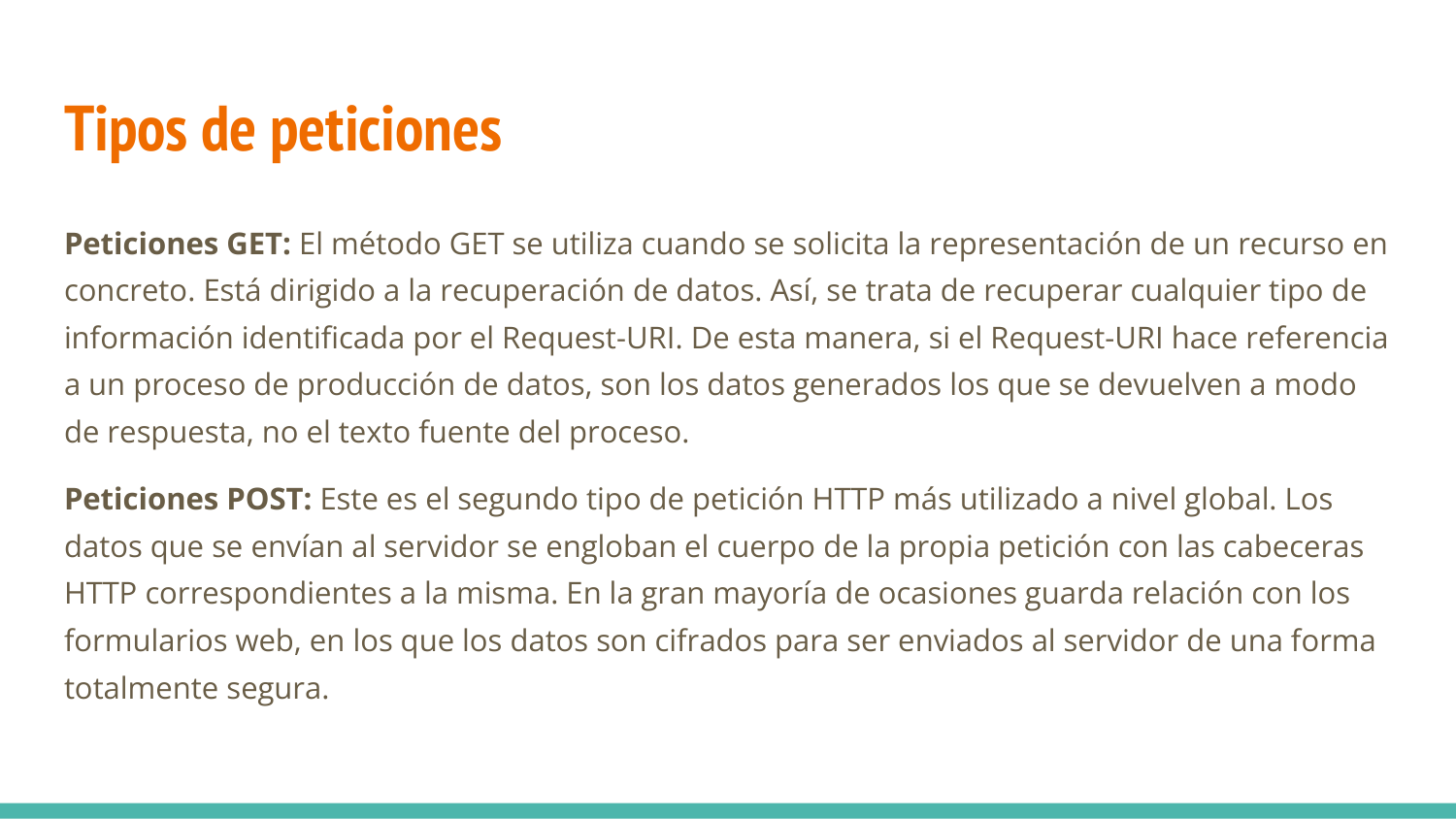

# Tipos de peticiones
Peticiones GET: El método GET se utiliza cuando se solicita la representación de un recurso en concreto. Está dirigido a la recuperación de datos. Así, se trata de recuperar cualquier tipo de información identificada por el Request-URI. De esta manera, si el Request-URI hace referencia a un proceso de producción de datos, son los datos generados los que se devuelven a modo de respuesta, no el texto fuente del proceso.
Peticiones POST: Este es el segundo tipo de petición HTTP más utilizado a nivel global. Los datos que se envían al servidor se engloban el cuerpo de la propia petición con las cabeceras HTTP correspondientes a la misma. En la gran mayoría de ocasiones guarda relación con los formularios web, en los que los datos son cifrados para ser enviados al servidor de una forma totalmente segura.